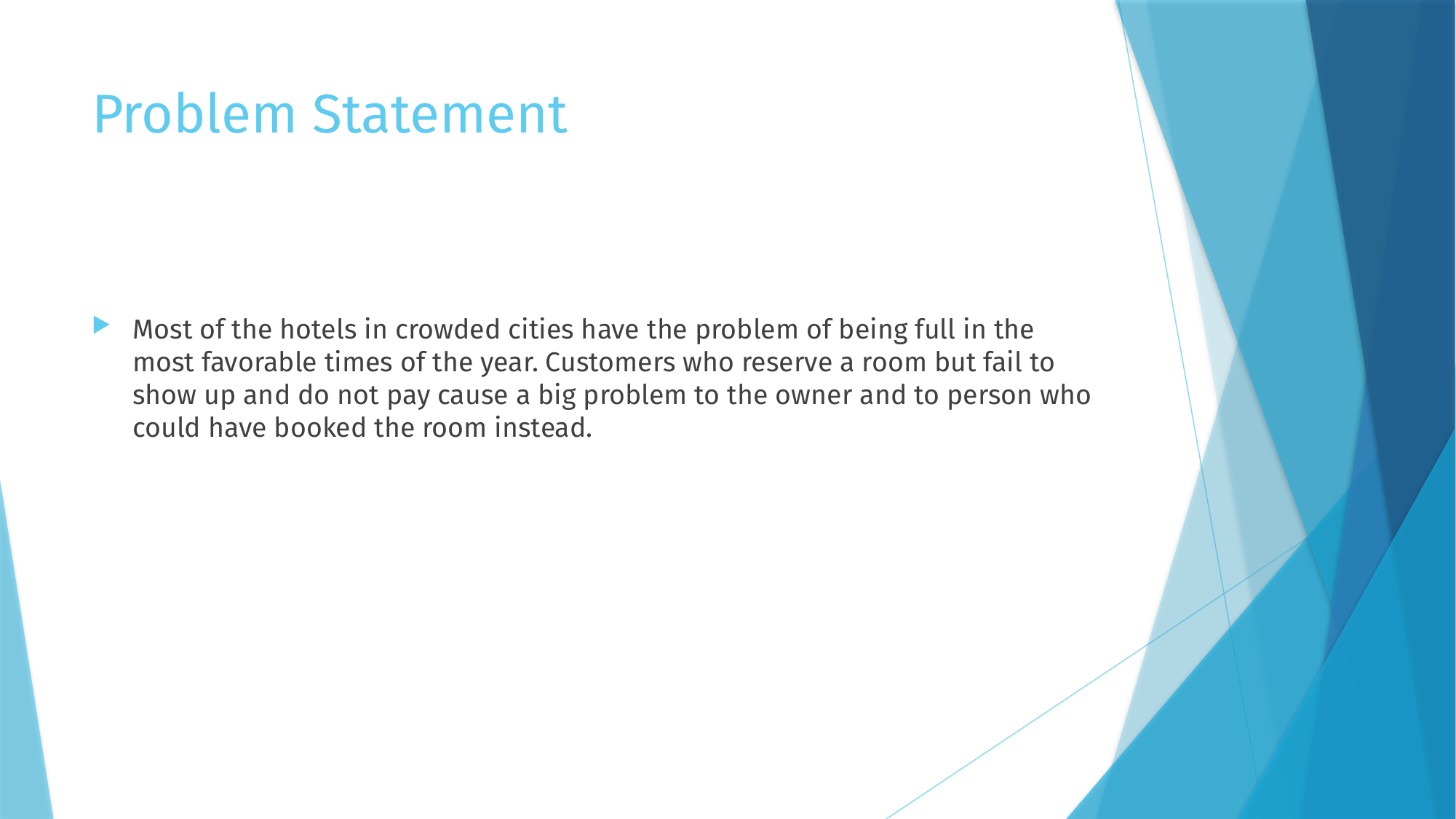

# Problem Statement

Most of the hotels in crowded cities have the problem of being full in the most favorable times of the year. Customers who reserve a room but fail to show up and do not pay cause a big problem to the owner and to person who could have booked the room instead.